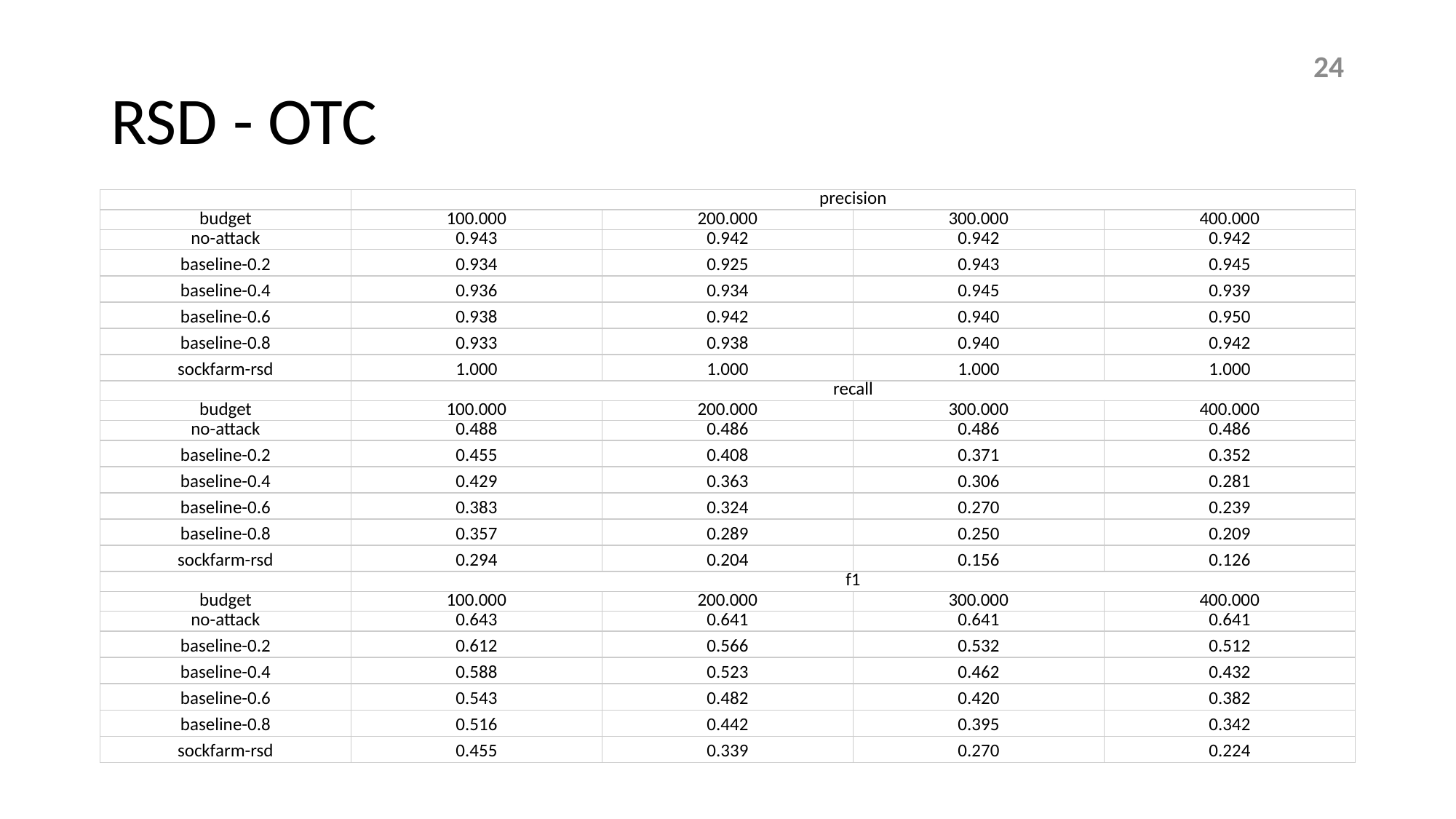

# RSD - OTC
24
|  | precision |  |  |  |
| --- | --- | --- | --- | --- |
| budget | 100.000 | 200.000 | 300.000 | 400.000 |
| no-attack | 0.943 | 0.942 | 0.942 | 0.942 |
| baseline-0.2 | 0.934 | 0.925 | 0.943 | 0.945 |
| baseline-0.4 | 0.936 | 0.934 | 0.945 | 0.939 |
| baseline-0.6 | 0.938 | 0.942 | 0.940 | 0.950 |
| baseline-0.8 | 0.933 | 0.938 | 0.940 | 0.942 |
| sockfarm-rsd | 1.000 | 1.000 | 1.000 | 1.000 |
|  | recall |  |  |  |
| budget | 100.000 | 200.000 | 300.000 | 400.000 |
| no-attack | 0.488 | 0.486 | 0.486 | 0.486 |
| baseline-0.2 | 0.455 | 0.408 | 0.371 | 0.352 |
| baseline-0.4 | 0.429 | 0.363 | 0.306 | 0.281 |
| baseline-0.6 | 0.383 | 0.324 | 0.270 | 0.239 |
| baseline-0.8 | 0.357 | 0.289 | 0.250 | 0.209 |
| sockfarm-rsd | 0.294 | 0.204 | 0.156 | 0.126 |
|  | f1 |  |  |  |
| budget | 100.000 | 200.000 | 300.000 | 400.000 |
| no-attack | 0.643 | 0.641 | 0.641 | 0.641 |
| baseline-0.2 | 0.612 | 0.566 | 0.532 | 0.512 |
| baseline-0.4 | 0.588 | 0.523 | 0.462 | 0.432 |
| baseline-0.6 | 0.543 | 0.482 | 0.420 | 0.382 |
| baseline-0.8 | 0.516 | 0.442 | 0.395 | 0.342 |
| sockfarm-rsd | 0.455 | 0.339 | 0.270 | 0.224 |